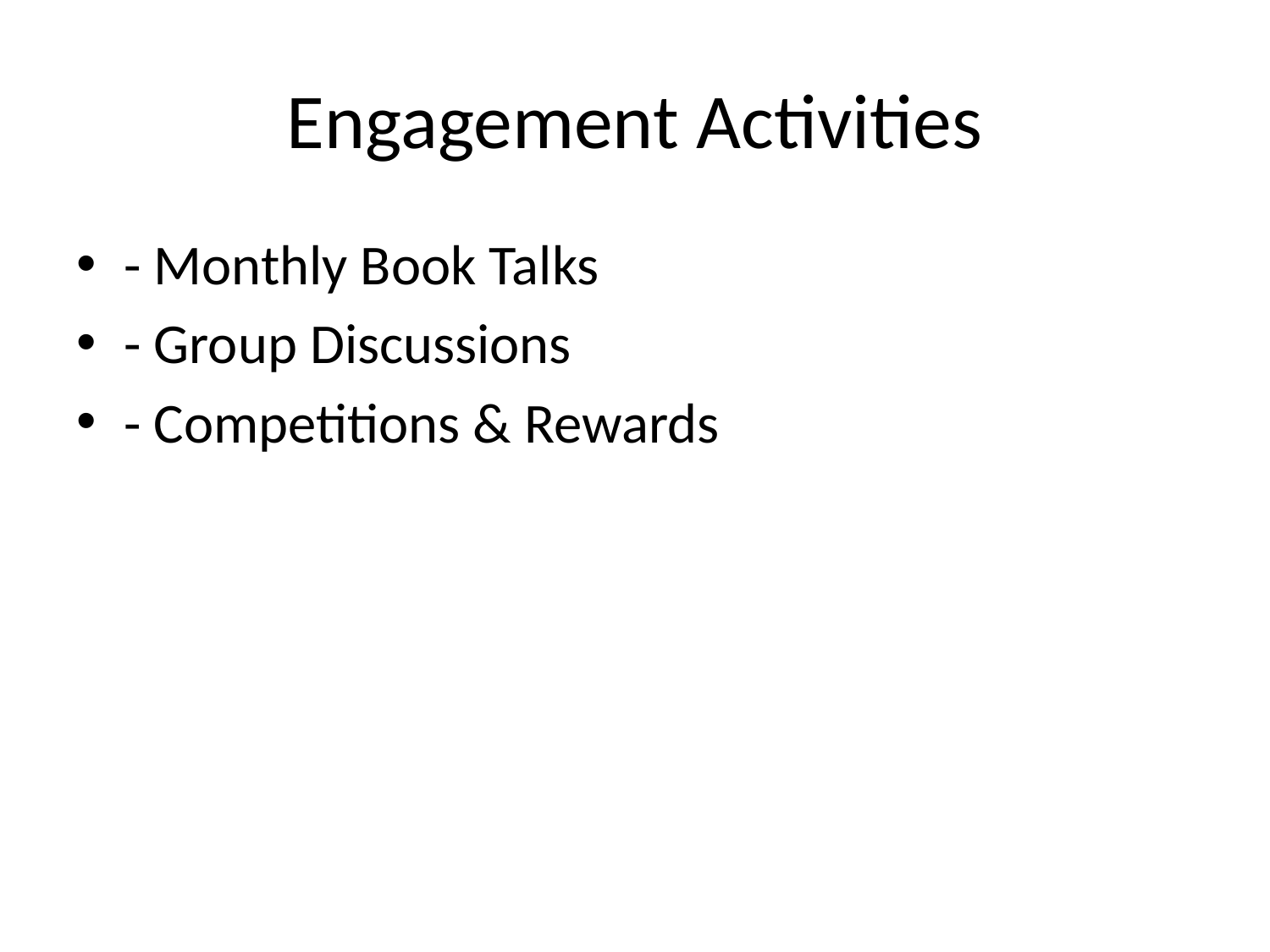

# Engagement Activities
- Monthly Book Talks
- Group Discussions
- Competitions & Rewards